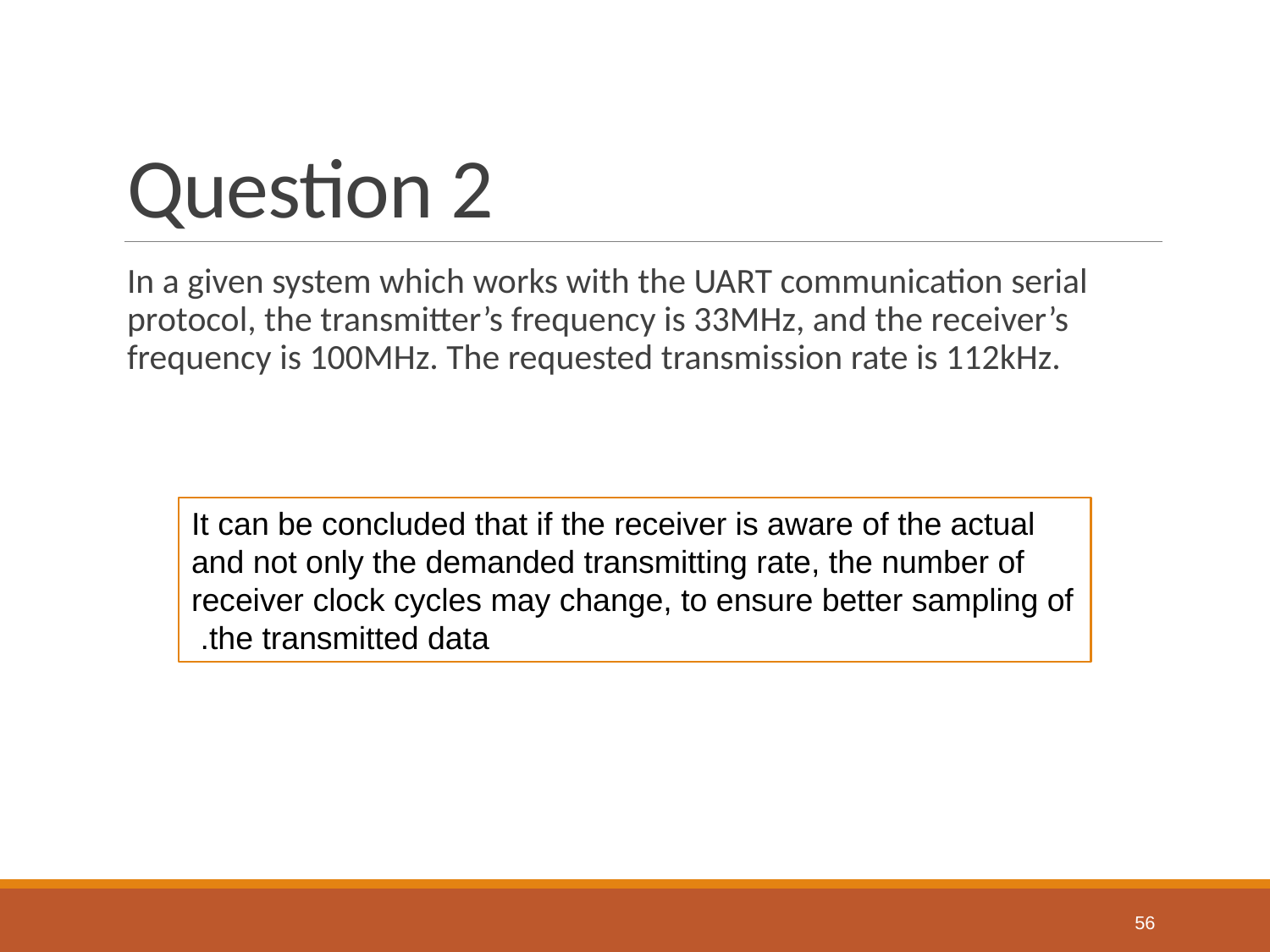

# Question 2
In a given system which works with the UART communication serial protocol, the transmitter’s frequency is 33MHz, and the receiver’s frequency is 100MHz. The requested transmission rate is 112kHz.
It can be concluded that if the receiver is aware of the actual and not only the demanded transmitting rate, the number of receiver clock cycles may change, to ensure better sampling of the transmitted data.
56